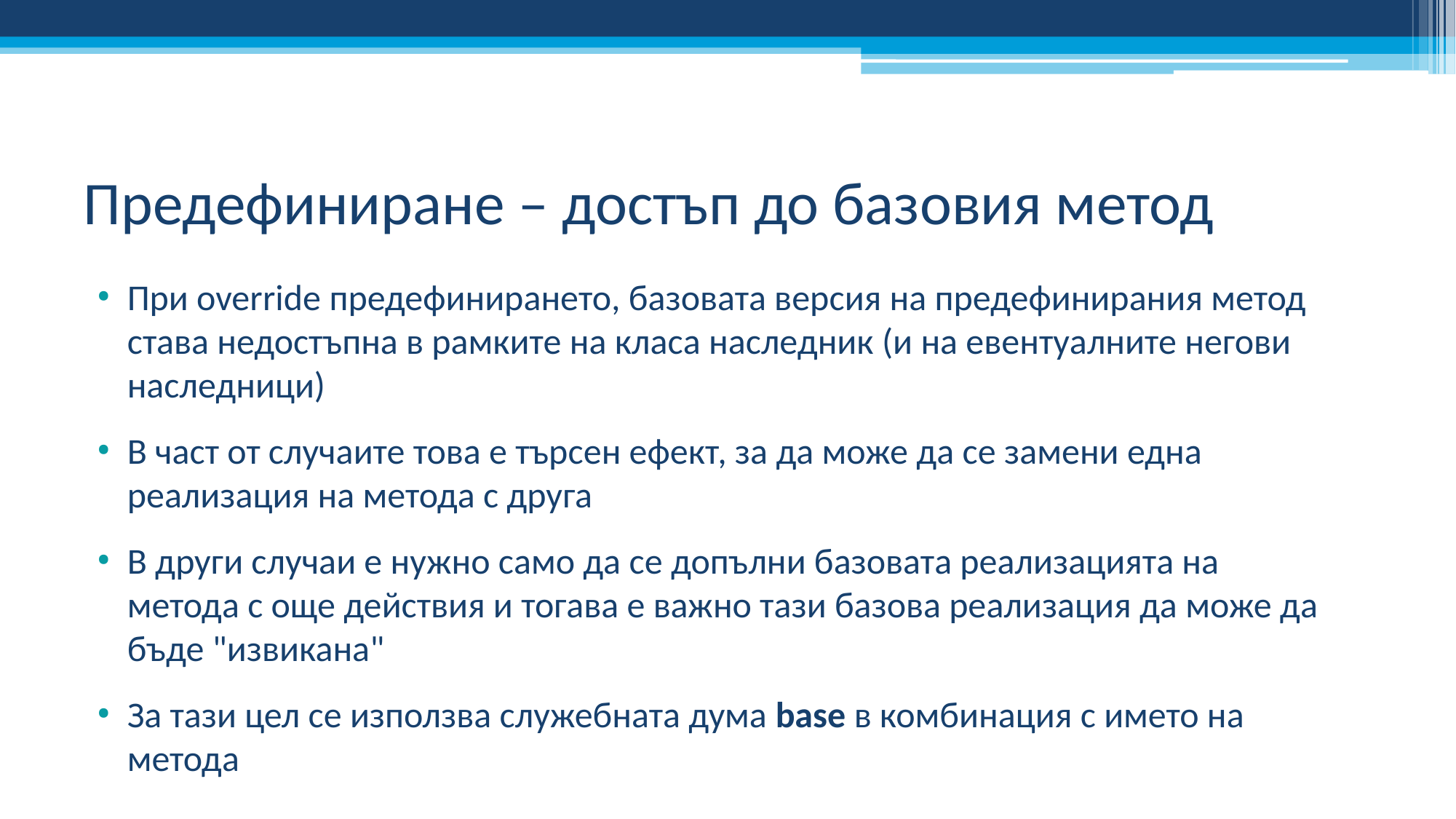

# Предефиниране – достъп до базовия метод
При override предефинирането, базовата версия на предефинирания метод става недостъпна в рамките на класа наследник (и на евентуалните негови наследници)
В част от случаите това е търсен ефект, за да може да се замени една реализация на метода с друга
В други случаи е нужно само да се допълни базовата реализацията на метода с още действия и тогава е важно тази базова реализация да може да бъде "извикана"
За тази цел се използва служебната дума base в комбинация с името на метода